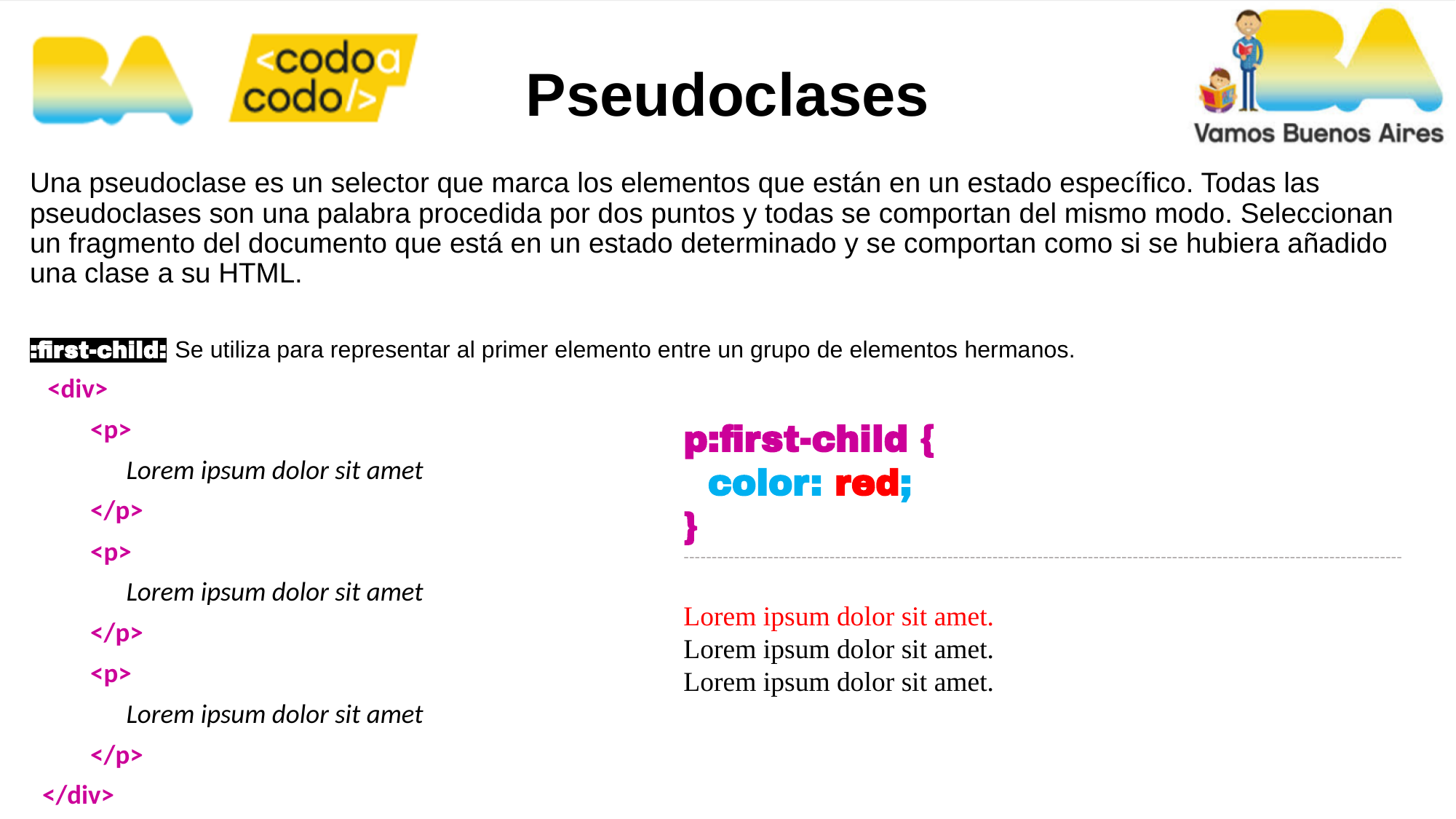

Pseudoclases
Una pseudoclase es un selector que marca los elementos que están en un estado específico. Todas las pseudoclases son una palabra procedida por dos puntos y todas se comportan del mismo modo. Seleccionan un fragmento del documento que está en un estado determinado y se comportan como si se hubiera añadido una clase a su HTML.

:first-child: Se utiliza para representar al primer elemento entre un grupo de elementos hermanos.
 <div>
        <p>
        	Lorem ipsum dolor sit amet
        </p>
        <p>
        	Lorem ipsum dolor sit amet
        </p>
        <p>
        	Lorem ipsum dolor sit amet
        </p>
</div>

p:first-child {
  color: red;
}
--------------------------------------------------------------------------------------------------------------------------------

Lorem ipsum dolor sit amet.
Lorem ipsum dolor sit amet.
Lorem ipsum dolor sit amet.